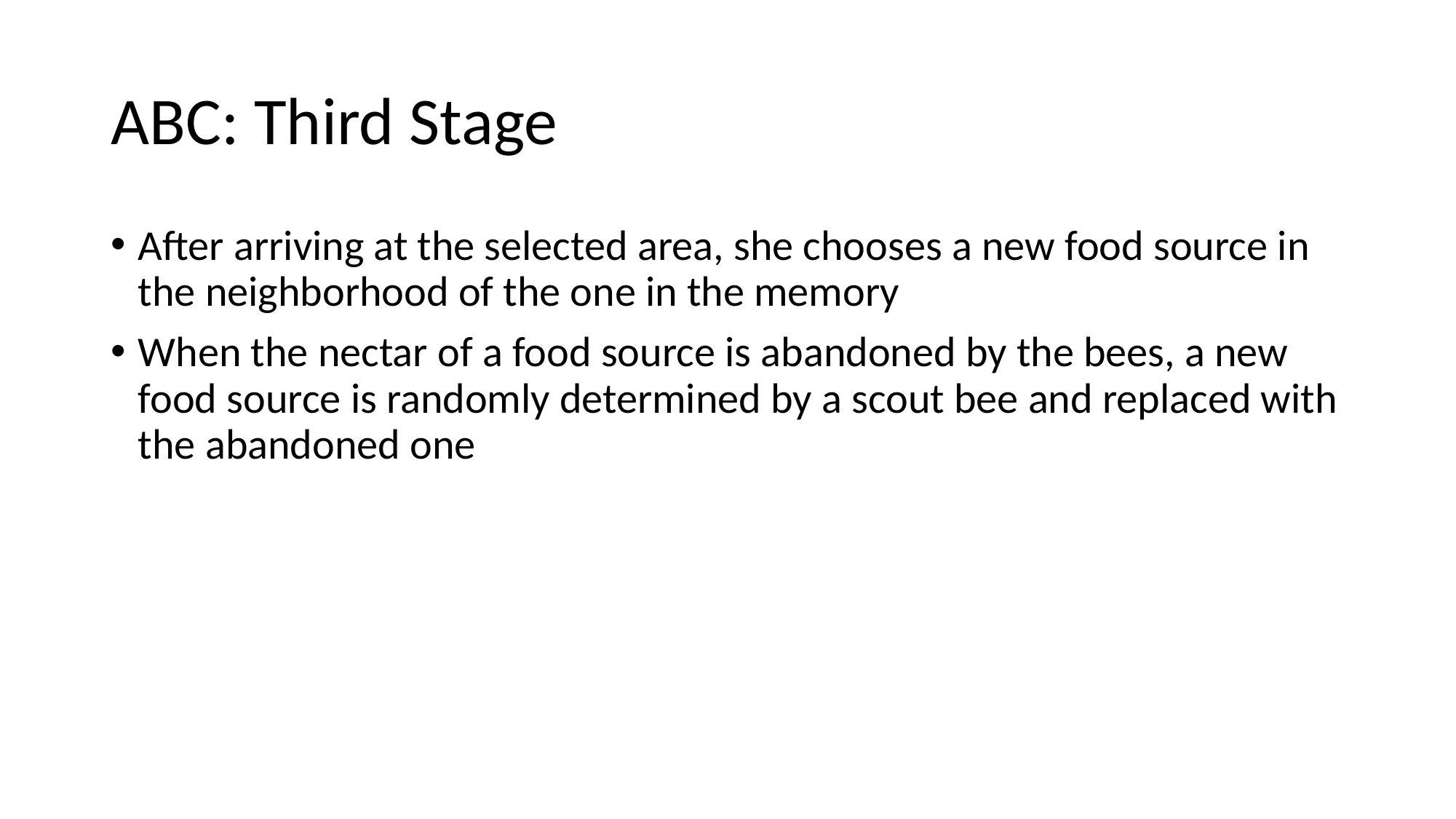

# ABC: Third Stage
After arriving at the selected area, she chooses a new food source in the neighborhood of the one in the memory
When the nectar of a food source is abandoned by the bees, a new food source is randomly determined by a scout bee and replaced with the abandoned one